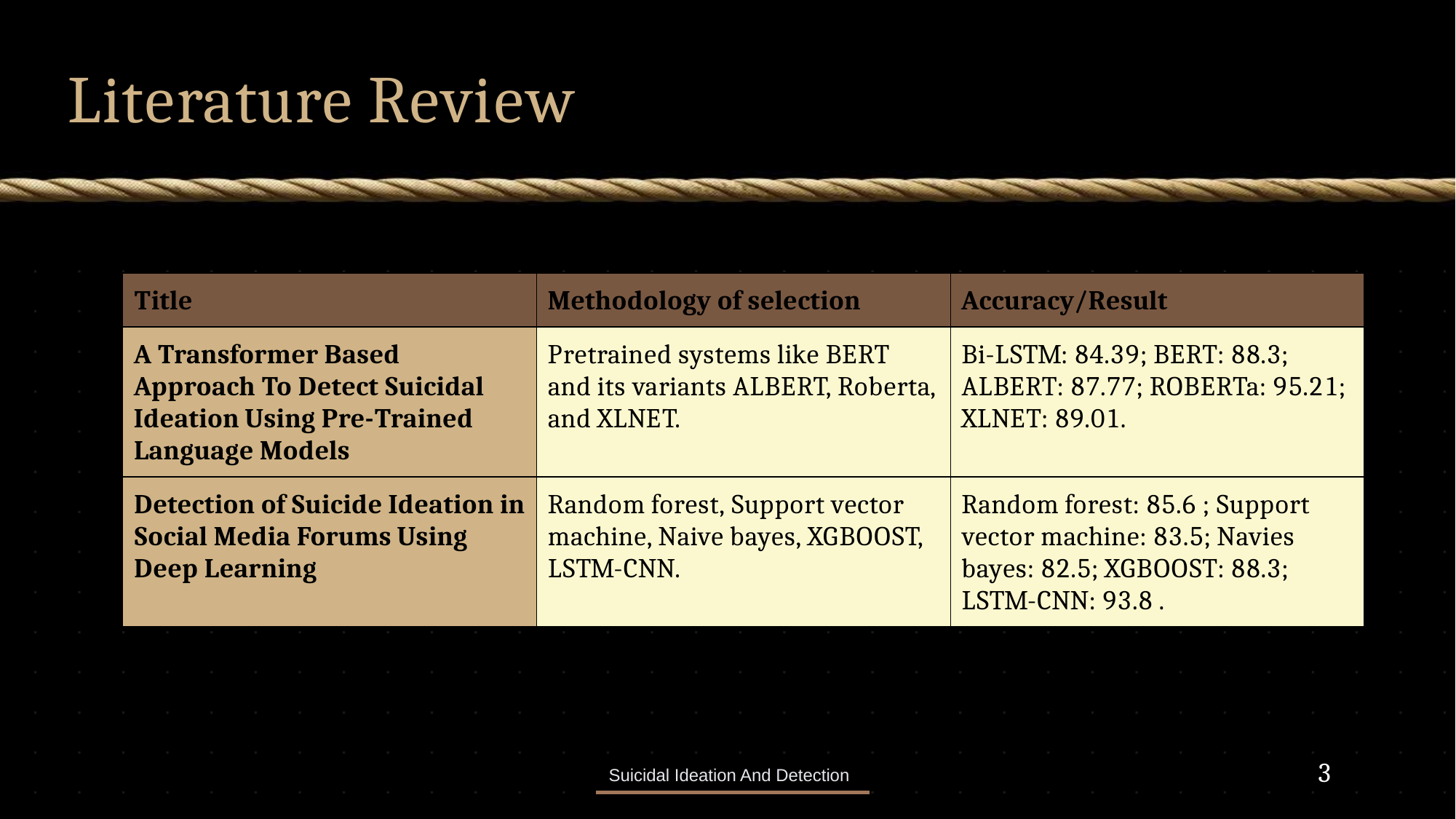

# Literature Review
| Title | Methodology of selection | Accuracy/Result |
| --- | --- | --- |
| A Transformer Based Approach To Detect Suicidal Ideation Using Pre-Trained Language Models | Pretrained systems like BERT and its variants ALBERT, Roberta, and XLNET. | Bi-LSTM: 84.39; BERT: 88.3; ALBERT: 87.77; ROBERTa: 95.21; XLNET: 89.01. |
| Detection of Suicide Ideation in Social Media Forums Using Deep Learning | Random forest, Support vector machine, Naive bayes, XGBOOST, LSTM-CNN. | Random forest: 85.6 ; Support vector machine: 83.5; Navies bayes: 82.5; XGBOOST: 88.3; LSTM-CNN: 93.8 . |
3